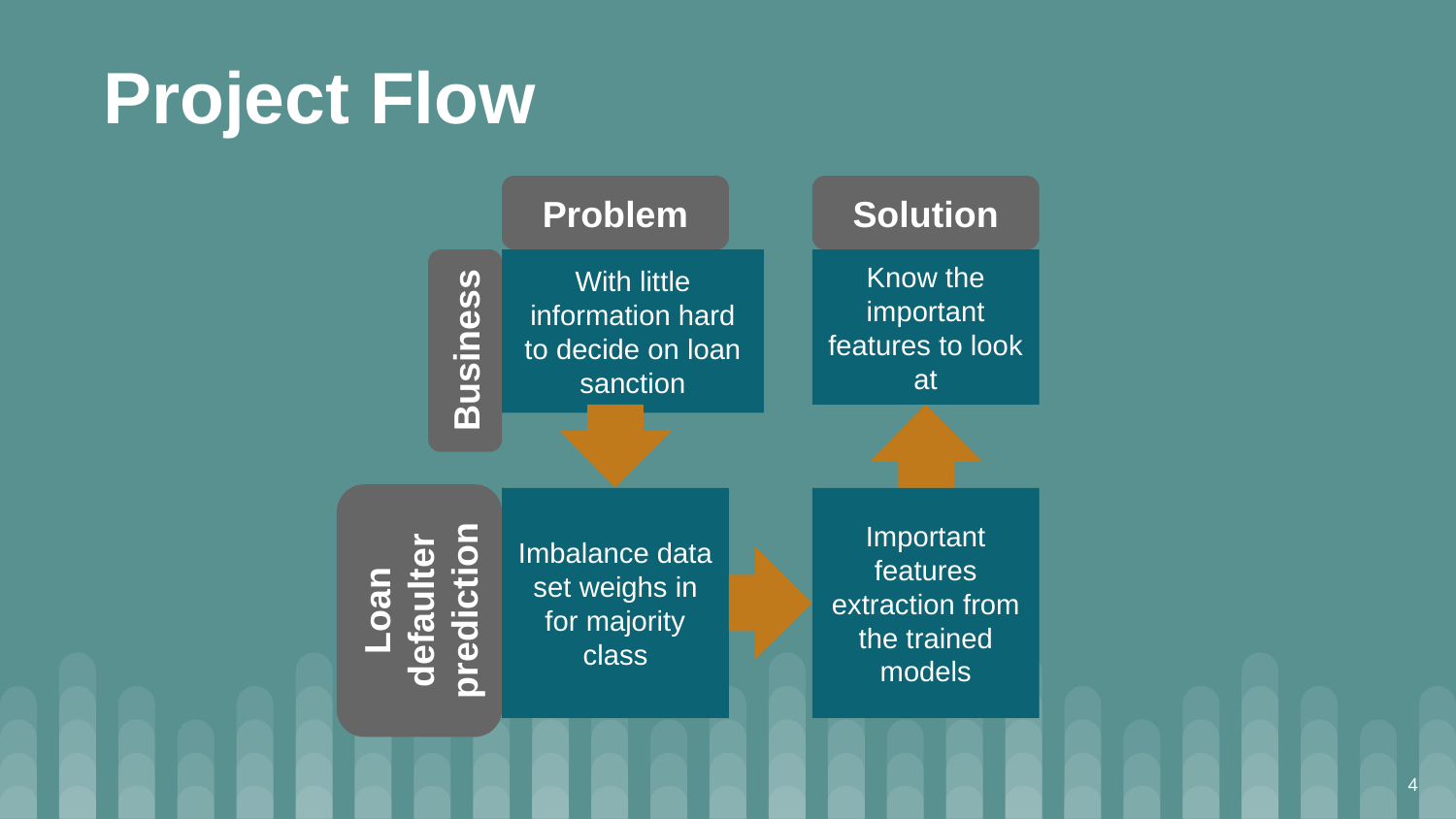

Project Flow
Problem
Solution
Know the important features to look at
With little information hard to decide on loan sanction
Business

Important features extraction from the trained models
Imbalance data set weighs in for majority class
Loan defaulter prediction

4